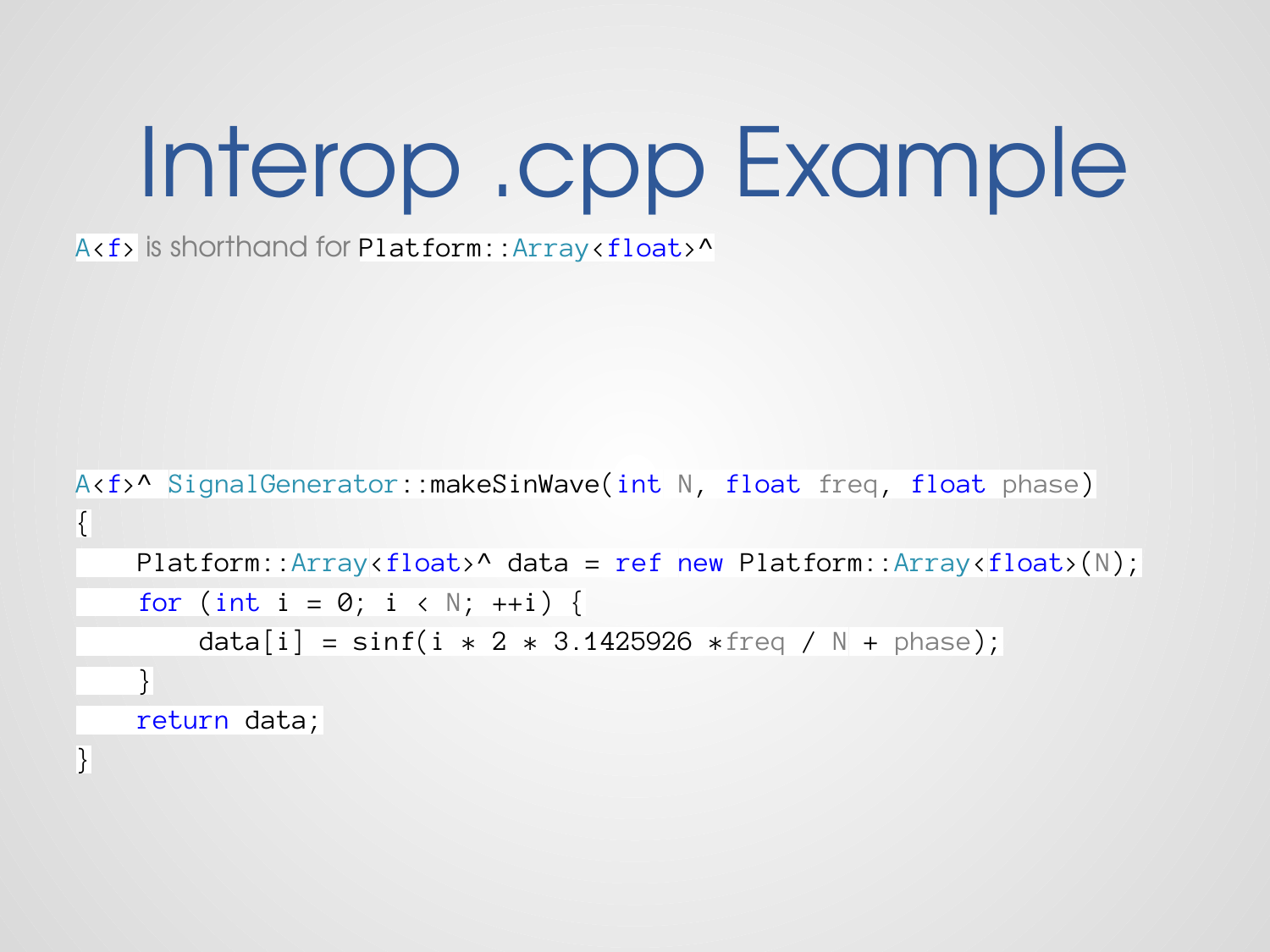

# Interop .cpp Example
A<f> is shorthand for Platform::Array<float>^

A<f>^ SignalGenerator::makeSinWave(int N, float freq, float phase)
{
    Platform::Array<float>^ data = ref new Platform::Array<float>(N);
    for (int i = 0; i < N; ++i) {
        data[i] = sinf(i * 2 * 3.1425926 *freq / N + phase);
    }
    return data;
}